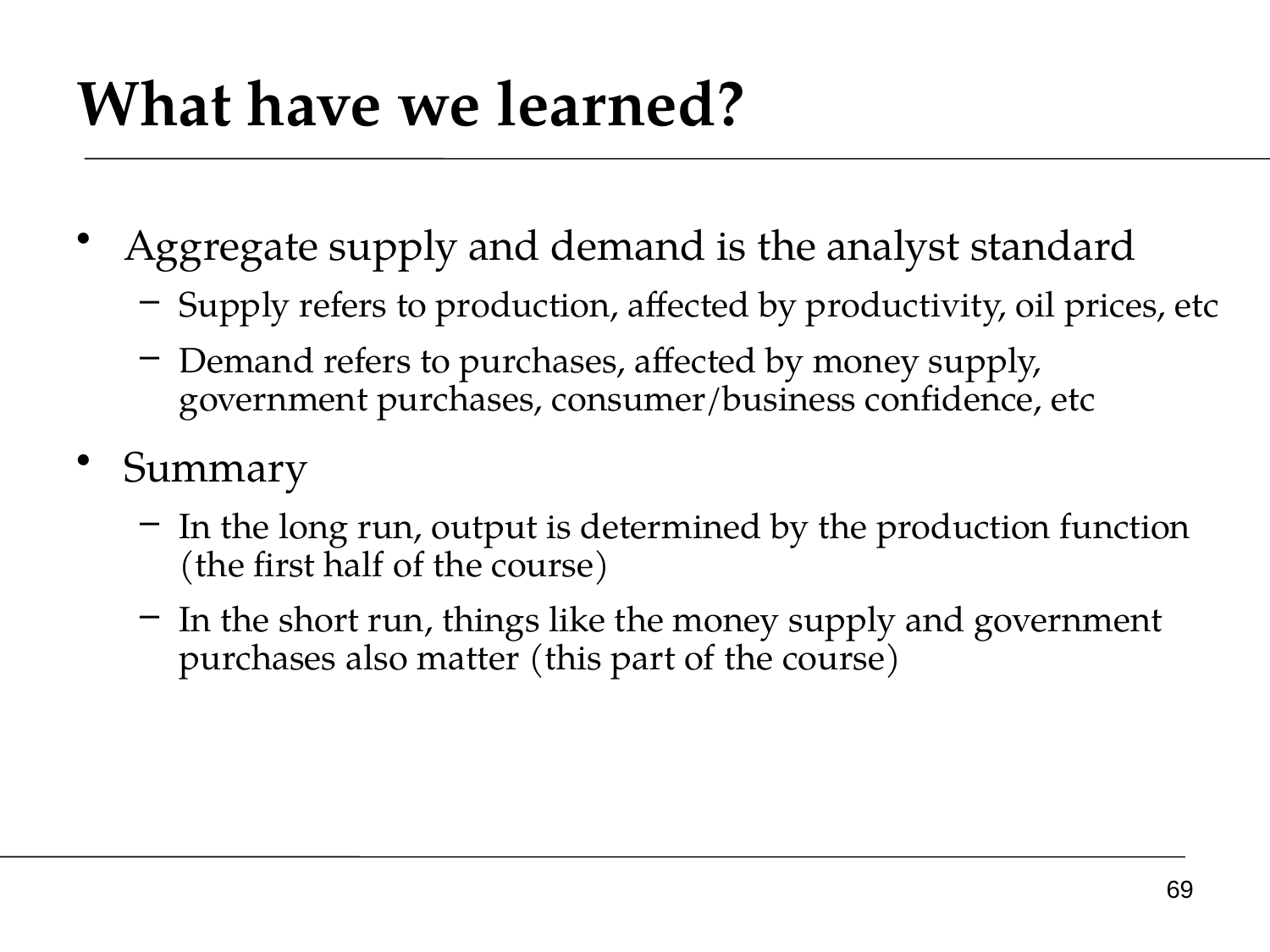

# What have we learned?
Aggregate supply and demand is the analyst standard
Supply refers to production, affected by productivity, oil prices, etc
Demand refers to purchases, affected by money supply, government purchases, consumer/business confidence, etc
Summary
In the long run, output is determined by the production function (the first half of the course)
In the short run, things like the money supply and government purchases also matter (this part of the course)
69